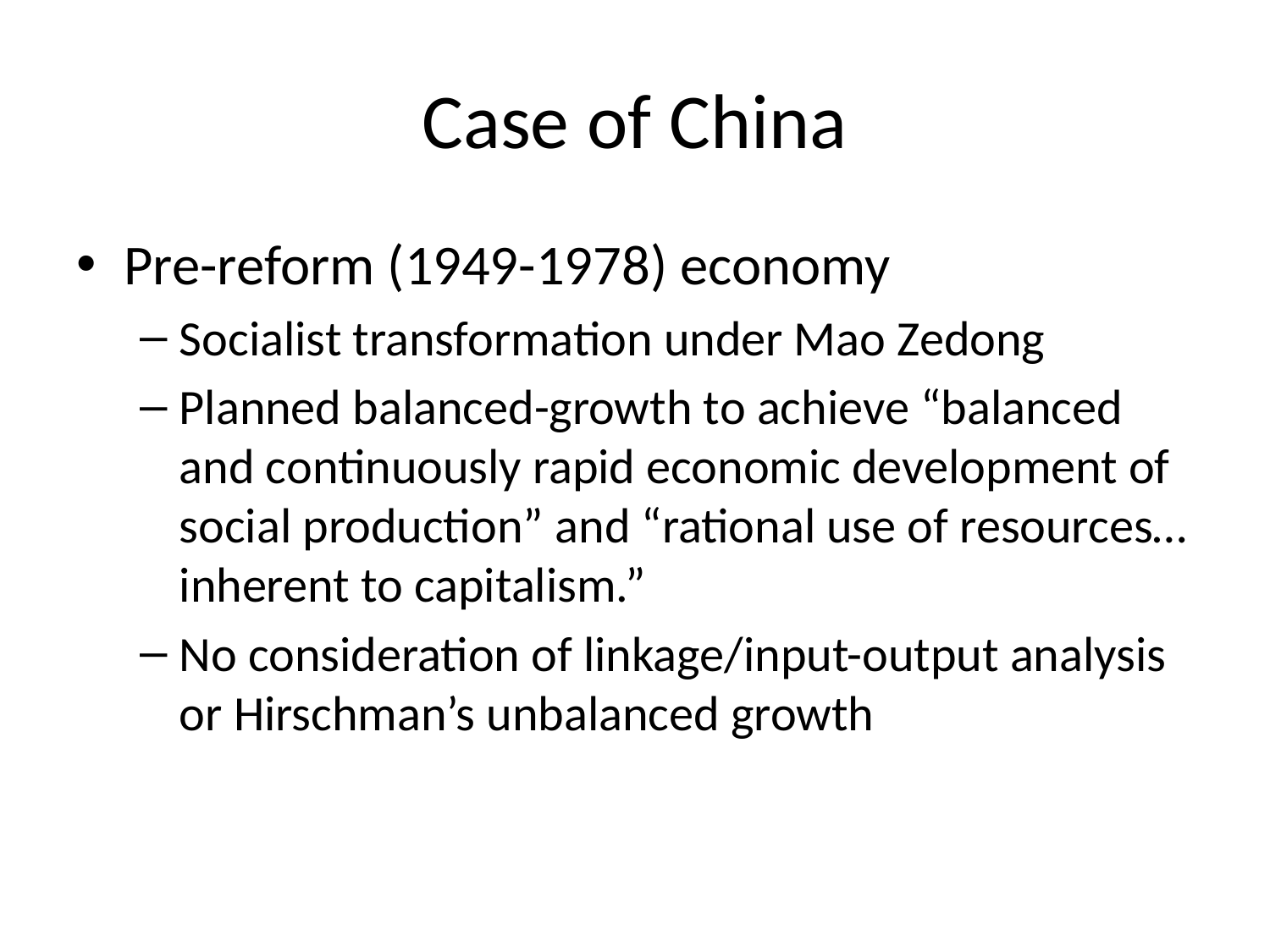

# Case of China
Pre-reform (1949-1978) economy
Socialist transformation under Mao Zedong
Planned balanced-growth to achieve “balanced and continuously rapid economic development of social production” and “rational use of resources… inherent to capitalism.”
No consideration of linkage/input-output analysis or Hirschman’s unbalanced growth